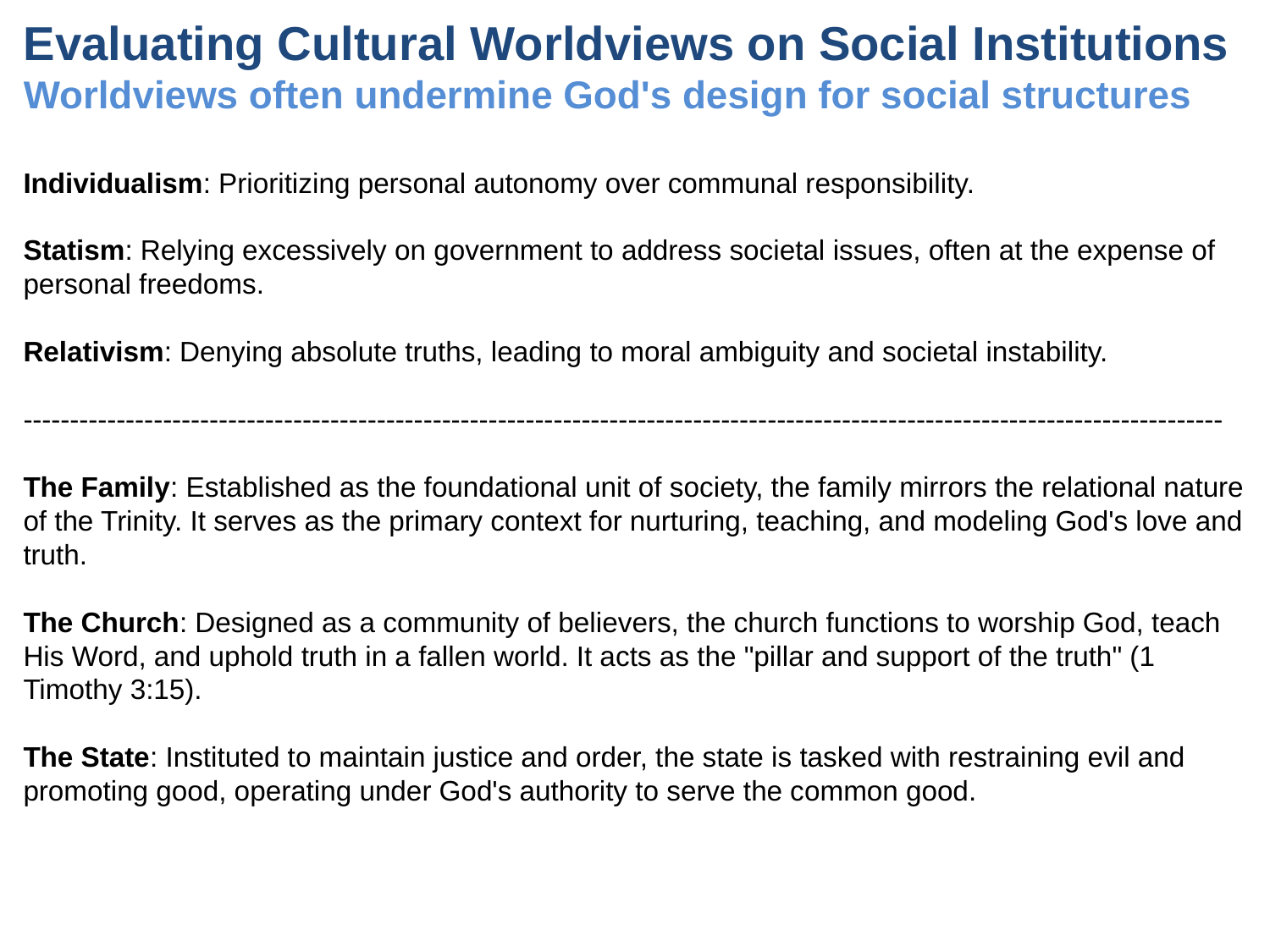

# Evaluating Cultural Worldviews on Social Institutions Worldviews often undermine God's design for social structures
Individualism: Prioritizing personal autonomy over communal responsibility.

Statism: Relying excessively on government to address societal issues, often at the expense of personal freedoms.

Relativism: Denying absolute truths, leading to moral ambiguity and societal instability.

---------------------------------------------------------------------------------------------------------------------------------

The Family: Established as the foundational unit of society, the family mirrors the relational nature of the Trinity. It serves as the primary context for nurturing, teaching, and modeling God's love and truth.

The Church: Designed as a community of believers, the church functions to worship God, teach His Word, and uphold truth in a fallen world. It acts as the "pillar and support of the truth" (1 Timothy 3:15).

The State: Instituted to maintain justice and order, the state is tasked with restraining evil and promoting good, operating under God's authority to serve the common good.